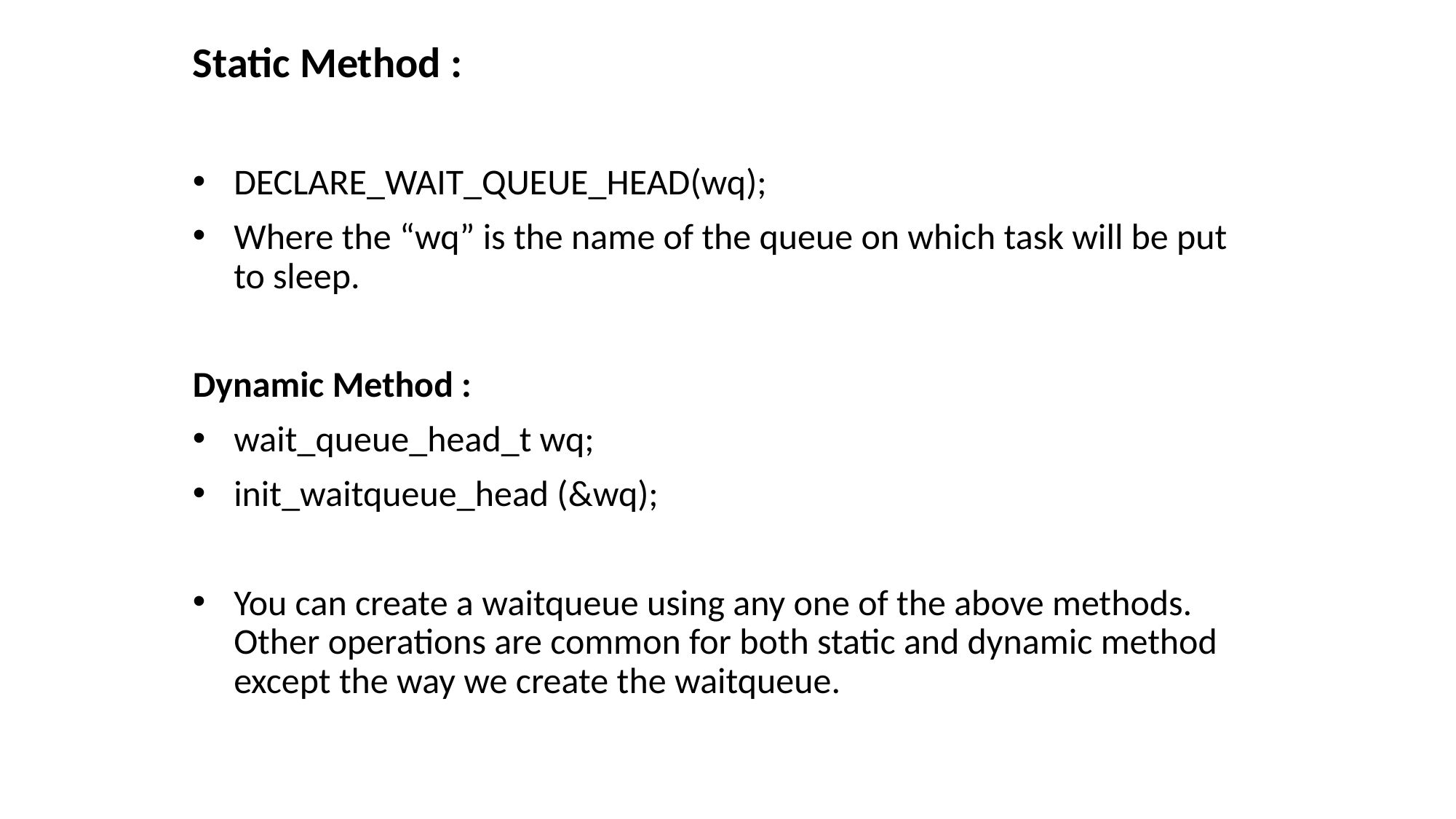

Static Method :

DECLARE_WAIT_QUEUE_HEAD(wq);
Where the “wq” is the name of the queue on which task will be put to sleep.

Dynamic Method :
wait_queue_head_t wq;
init_waitqueue_head (&wq);

You can create a waitqueue using any one of the above methods. Other operations are common for both static and dynamic method except the way we create the waitqueue.